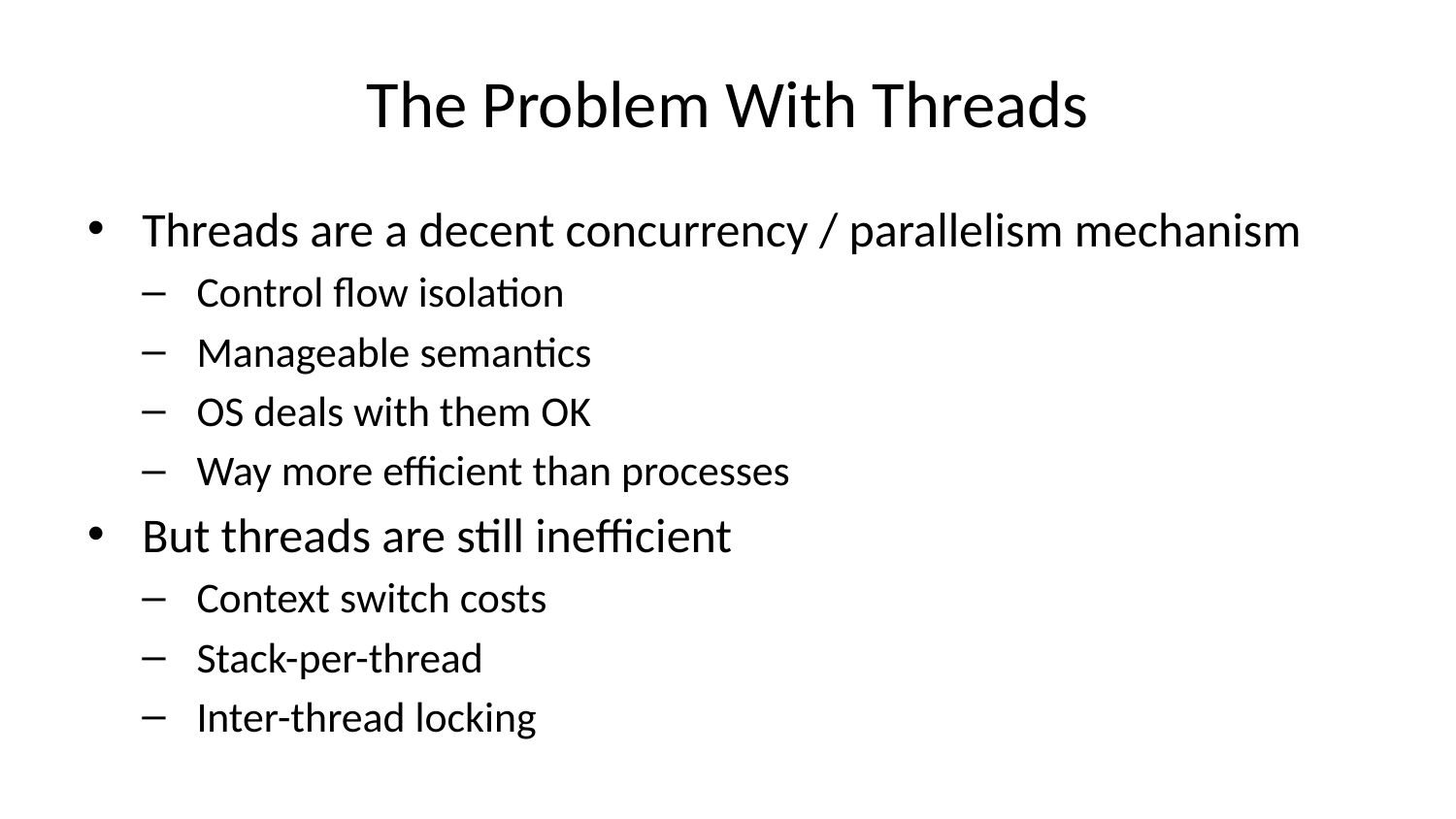

# The Problem With Threads
Threads are a decent concurrency / parallelism mechanism
Control flow isolation
Manageable semantics
OS deals with them OK
Way more efficient than processes
But threads are still inefficient
Context switch costs
Stack-per-thread
Inter-thread locking